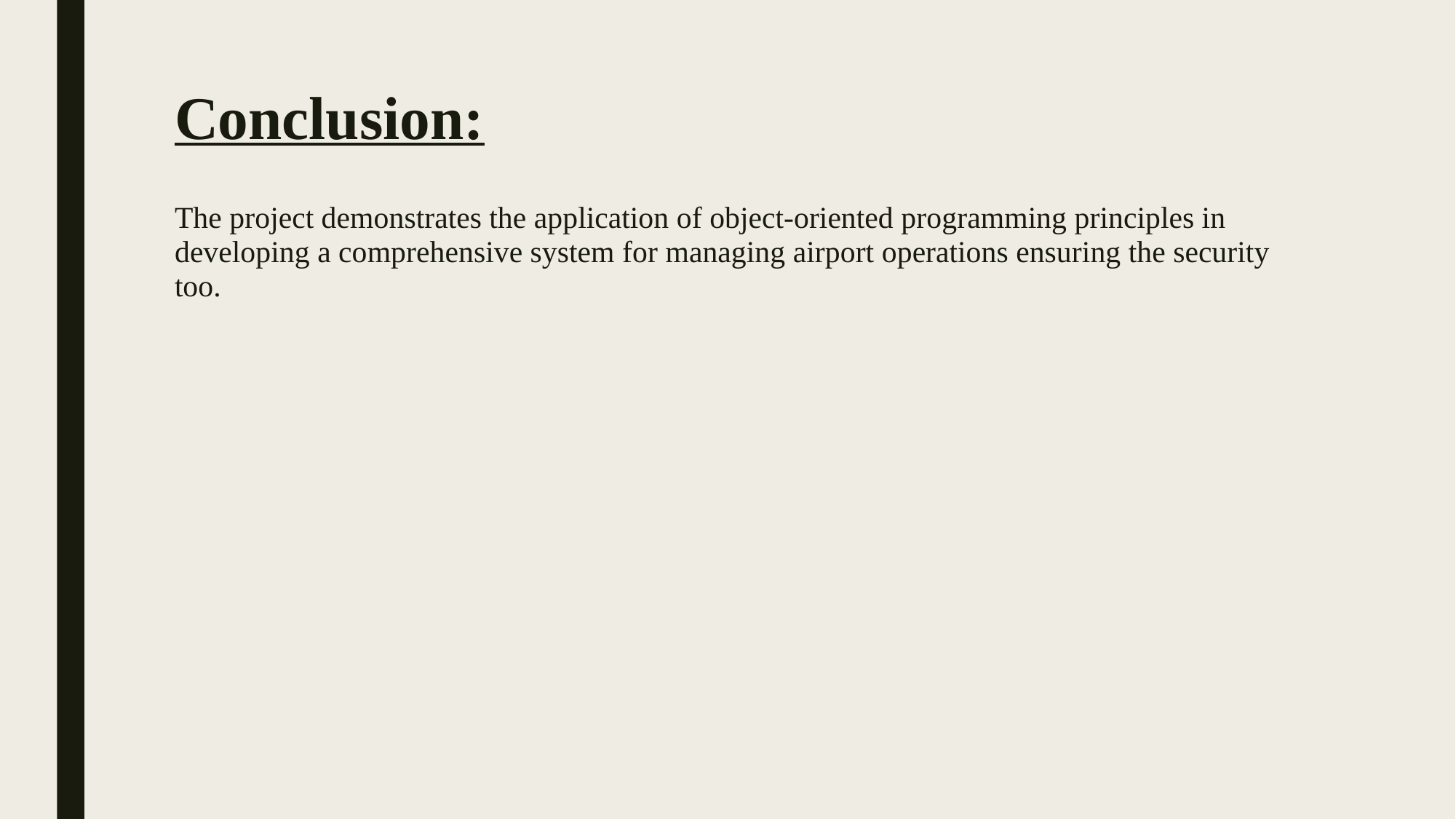

# Conclusion:
The project demonstrates the application of object-oriented programming principles in developing a comprehensive system for managing airport operations ensuring the security too.